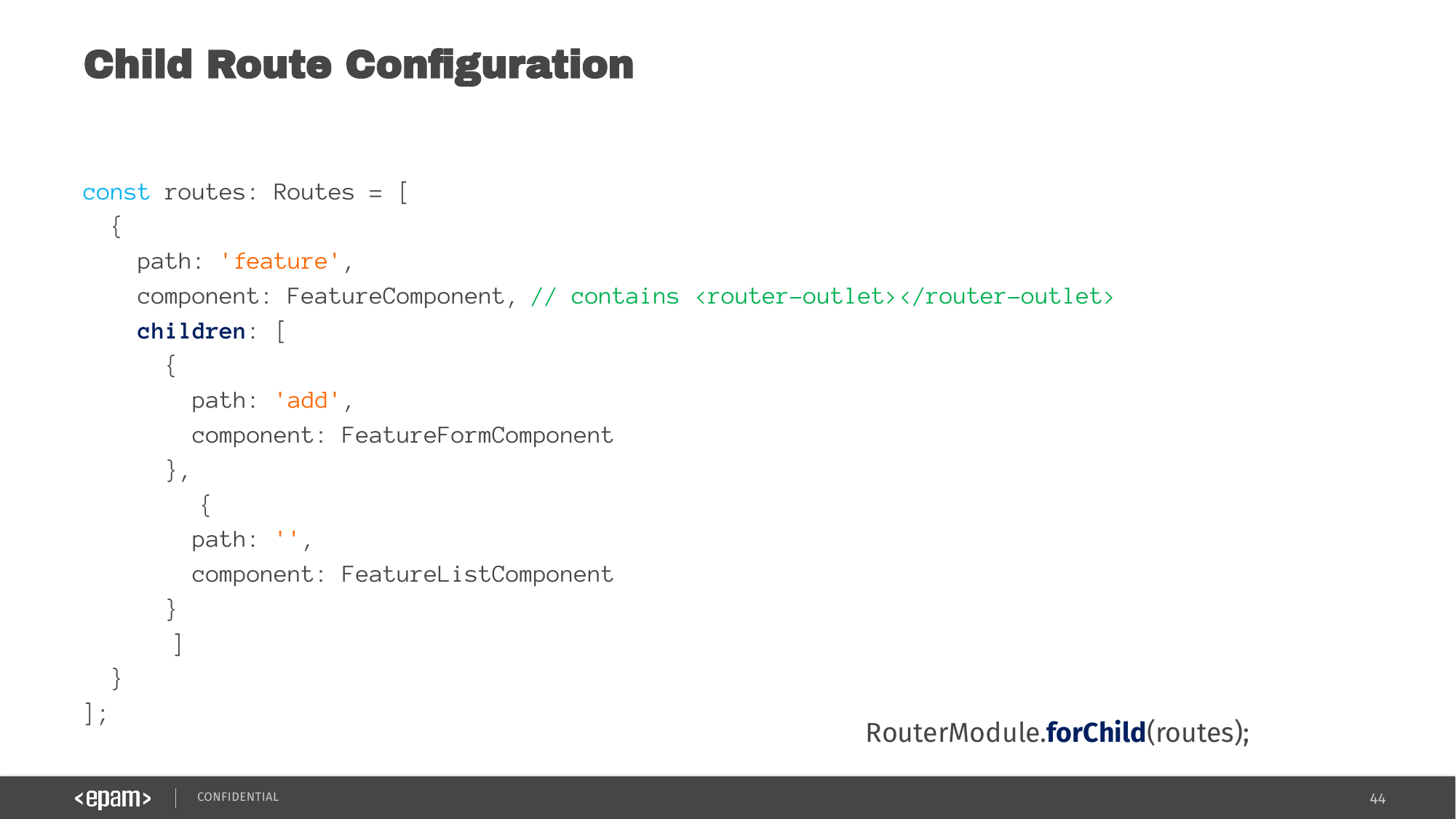

# Child Route Configuration
const routes: Routes = [
  {
    path: 'feature',
    component: FeatureComponent,	// contains <router-outlet></router-outlet>
    children: [
      {
        path: 'add',
        component: FeatureFormComponent
      },
	  {
        path: '',
        component: FeatureListComponent
      }
	]
  }
];
RouterModule.forChild(routes);